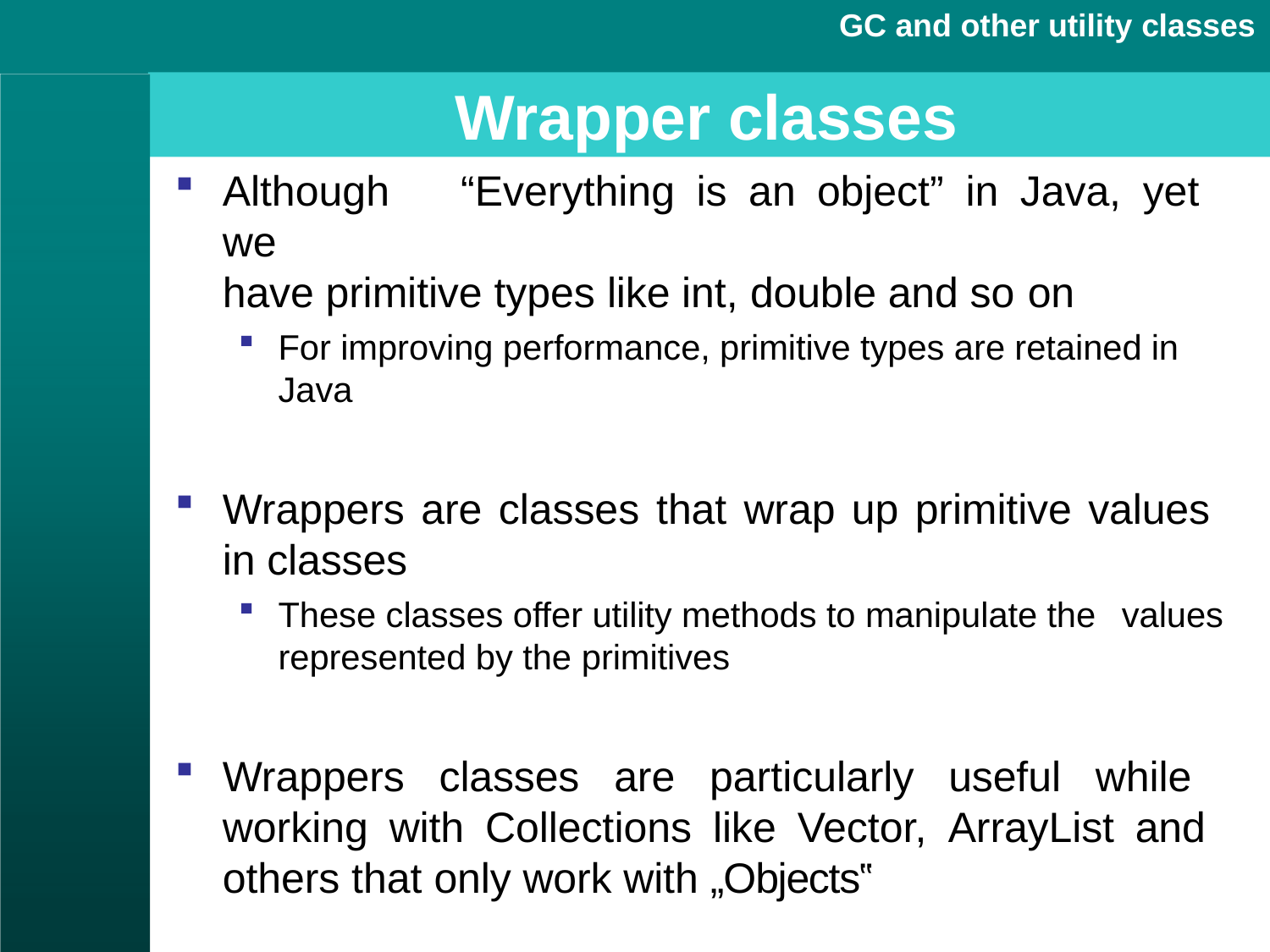

GC and other utility classes

# Wrapper classes

Although	“Everything	is	an	object”	in	Java,	yet	we
have primitive types like int, double and so on
For improving performance, primitive types are retained in  Java

Wrappers are classes that wrap up primitive values  in classes
These classes offer utility methods to manipulate the  values
represented by the primitives

Wrappers classes are particularly useful while  working with Collections like Vector, ArrayList and  others that only work with „Objects‟